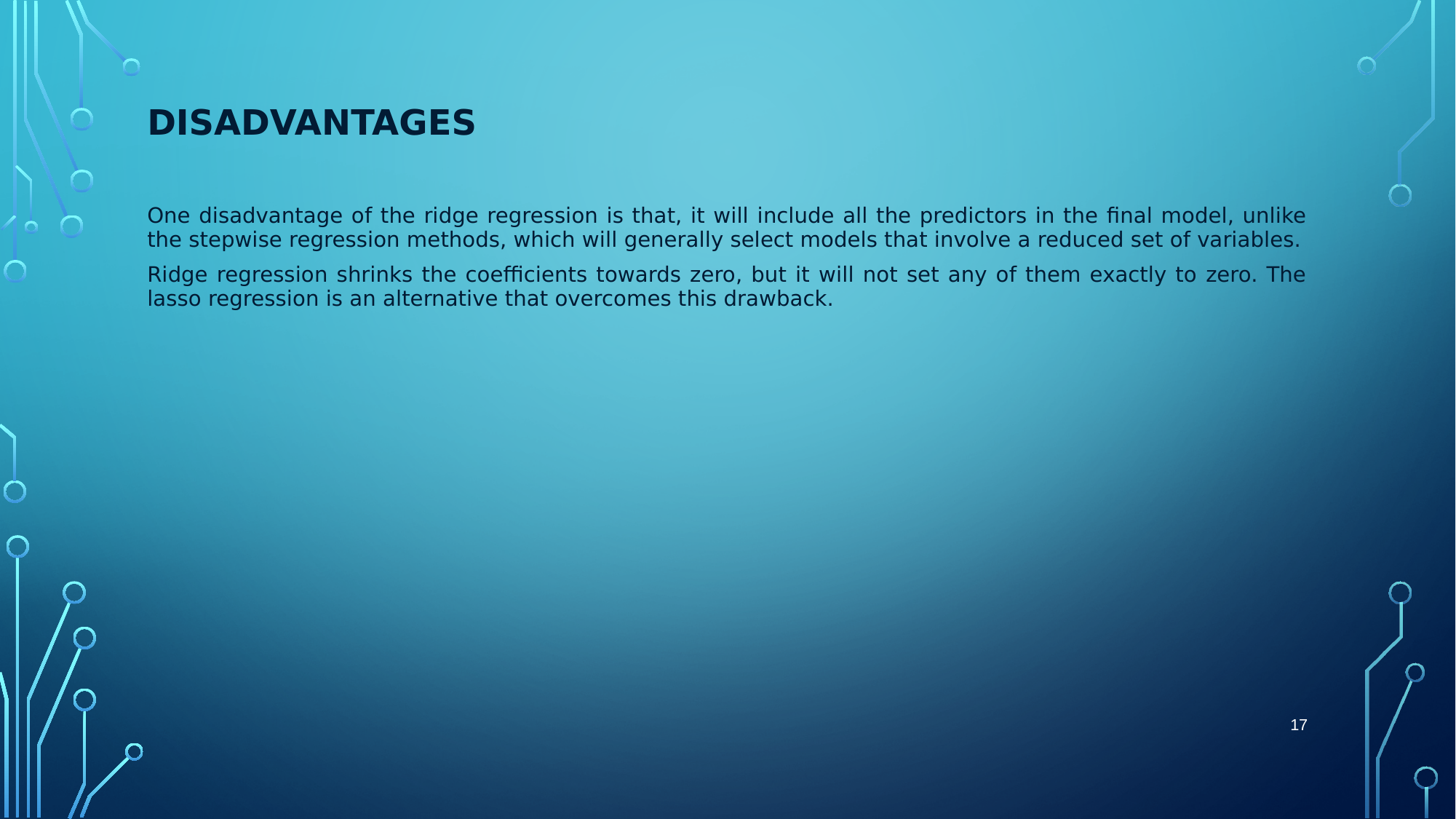

DISADVANTAGES

One disadvantage of the ridge regression is that, it will include all the predictors in the final model, unlike the stepwise regression methods, which will generally select models that involve a reduced set of variables.
Ridge regression shrinks the coefficients towards zero, but it will not set any of them exactly to zero. The lasso regression is an alternative that overcomes this drawback.

17